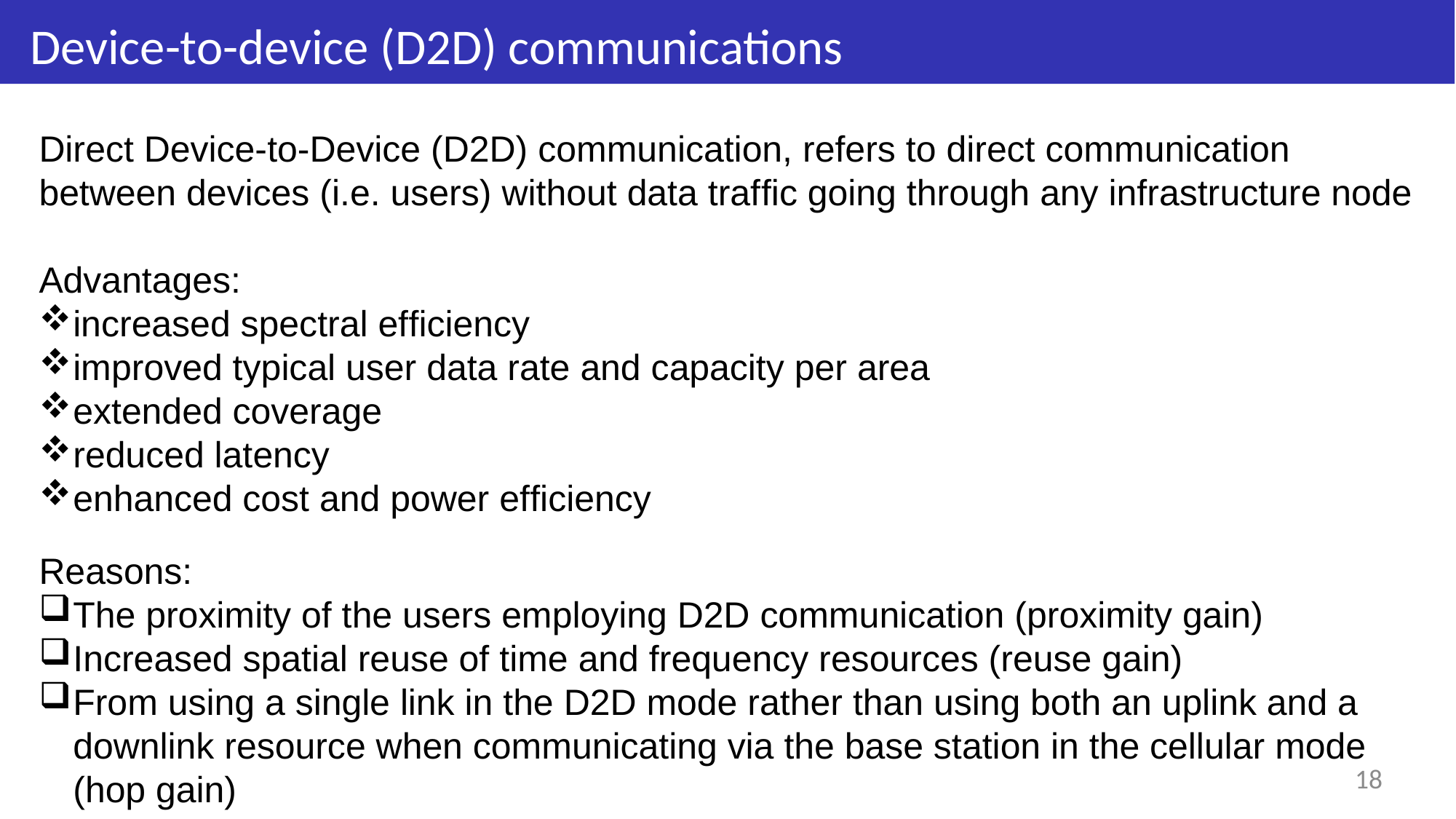

# Device-to-device (D2D) communications
Direct Device-to-Device (D2D) communication, refers to direct communication between devices (i.e. users) without data traffic going through any infrastructure node

Advantages:
increased spectral efficiency
improved typical user data rate and capacity per area
extended coverage
reduced latency
enhanced cost and power efficiency

Reasons:
The proximity of the users employing D2D communication (proximity gain)
Increased spatial reuse of time and frequency resources (reuse gain)
From using a single link in the D2D mode rather than using both an uplink and a downlink resource when communicating via the base station in the cellular mode (hop gain)

18